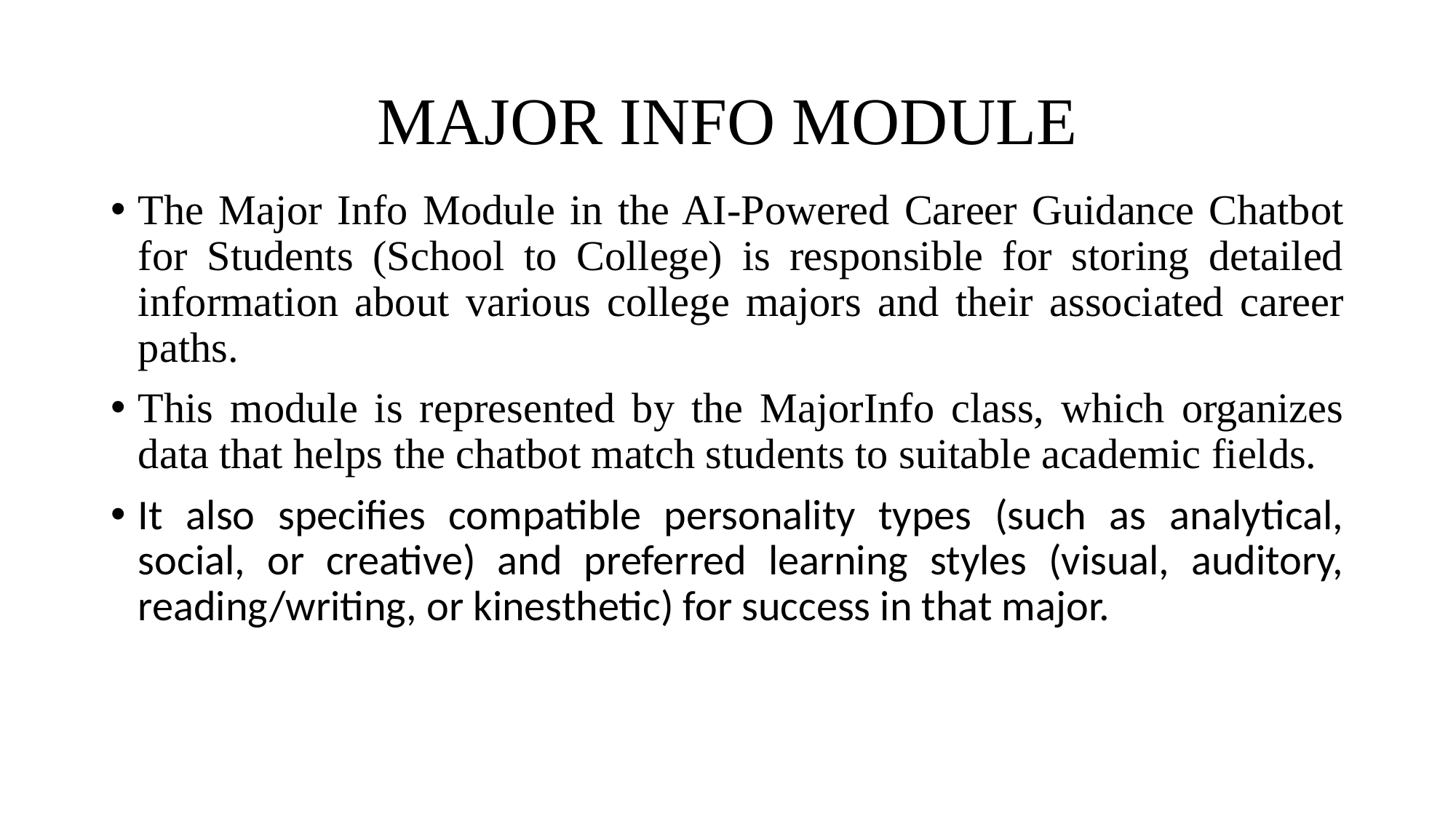

# MAJOR INFO MODULE
The Major Info Module in the AI-Powered Career Guidance Chatbot for Students (School to College) is responsible for storing detailed information about various college majors and their associated career paths.
This module is represented by the MajorInfo class, which organizes data that helps the chatbot match students to suitable academic fields.
It also specifies compatible personality types (such as analytical, social, or creative) and preferred learning styles (visual, auditory, reading/writing, or kinesthetic) for success in that major.